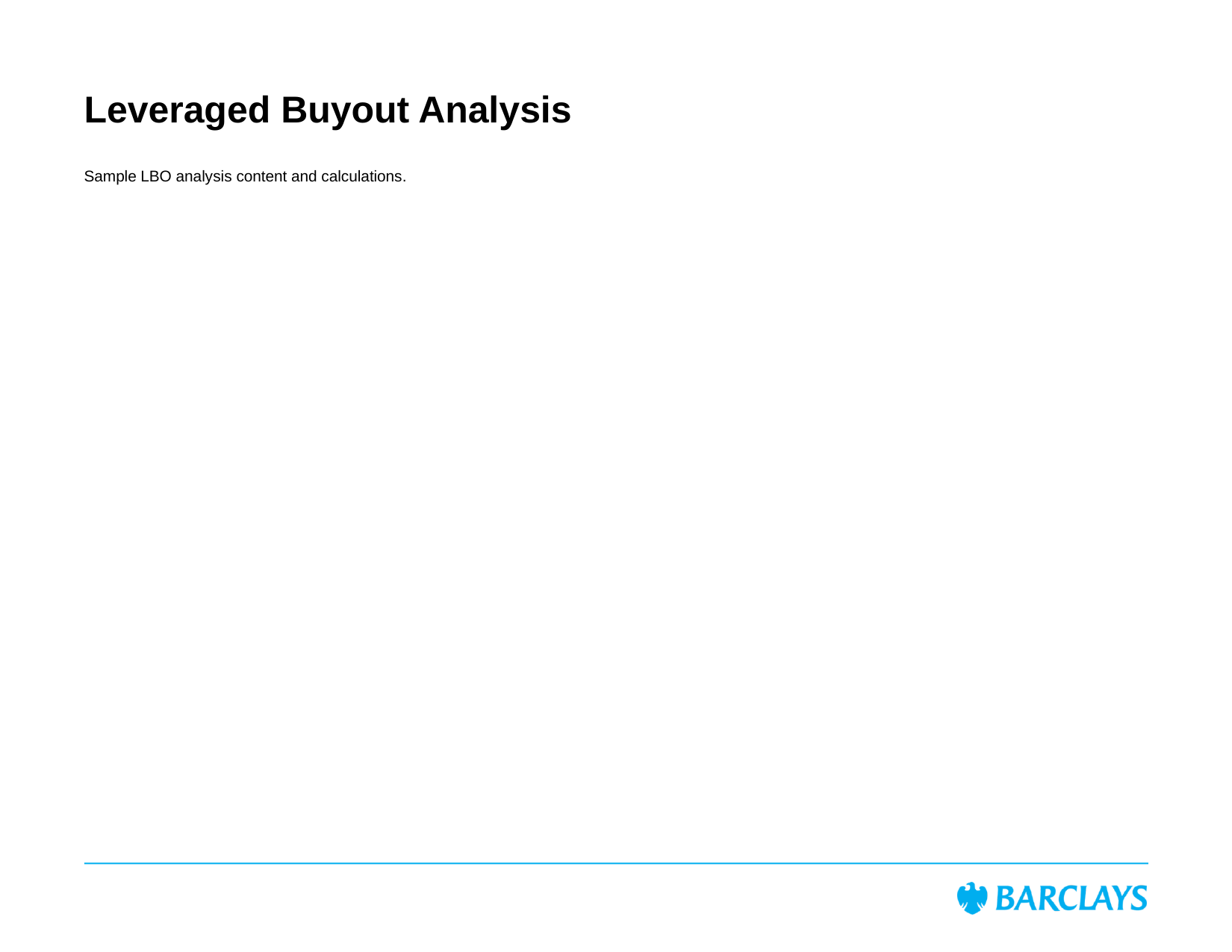

# Leveraged Buyout Analysis
Sample LBO analysis content and calculations.